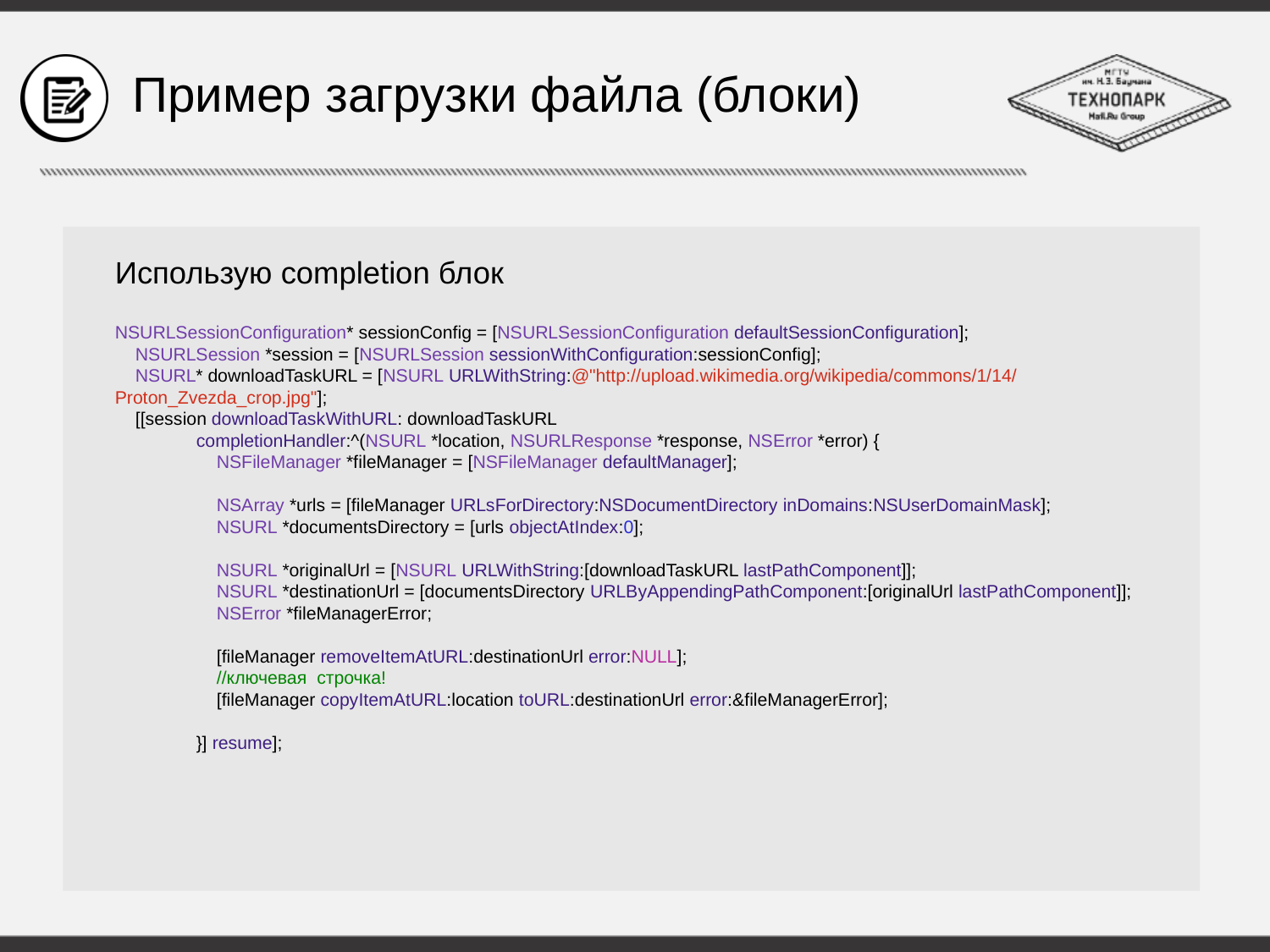

10
# Пример загрузки файла (блоки)
Использую completion блок
NSURLSessionConfiguration* sessionConfig = [NSURLSessionConfiguration defaultSessionConfiguration];
    NSURLSession *session = [NSURLSession sessionWithConfiguration:sessionConfig];
    NSURL* downloadTaskURL = [NSURL URLWithString:@"http://upload.wikimedia.org/wikipedia/commons/1/14/Proton_Zvezda_crop.jpg"];
    [[session downloadTaskWithURL: downloadTaskURL
                completionHandler:^(NSURL *location, NSURLResponse *response, NSError *error) {
                    NSFileManager *fileManager = [NSFileManager defaultManager];

                    NSArray *urls = [fileManager URLsForDirectory:NSDocumentDirectory inDomains:NSUserDomainMask];
                    NSURL *documentsDirectory = [urls objectAtIndex:0];

                    NSURL *originalUrl = [NSURL URLWithString:[downloadTaskURL lastPathComponent]];
                    NSURL *destinationUrl = [documentsDirectory URLByAppendingPathComponent:[originalUrl lastPathComponent]];
                    NSError *fileManagerError;

                    [fileManager removeItemAtURL:destinationUrl error:NULL];
                    //ключевая  строчка!
                    [fileManager copyItemAtURL:location toURL:destinationUrl error:&fileManagerError];

                }] resume];